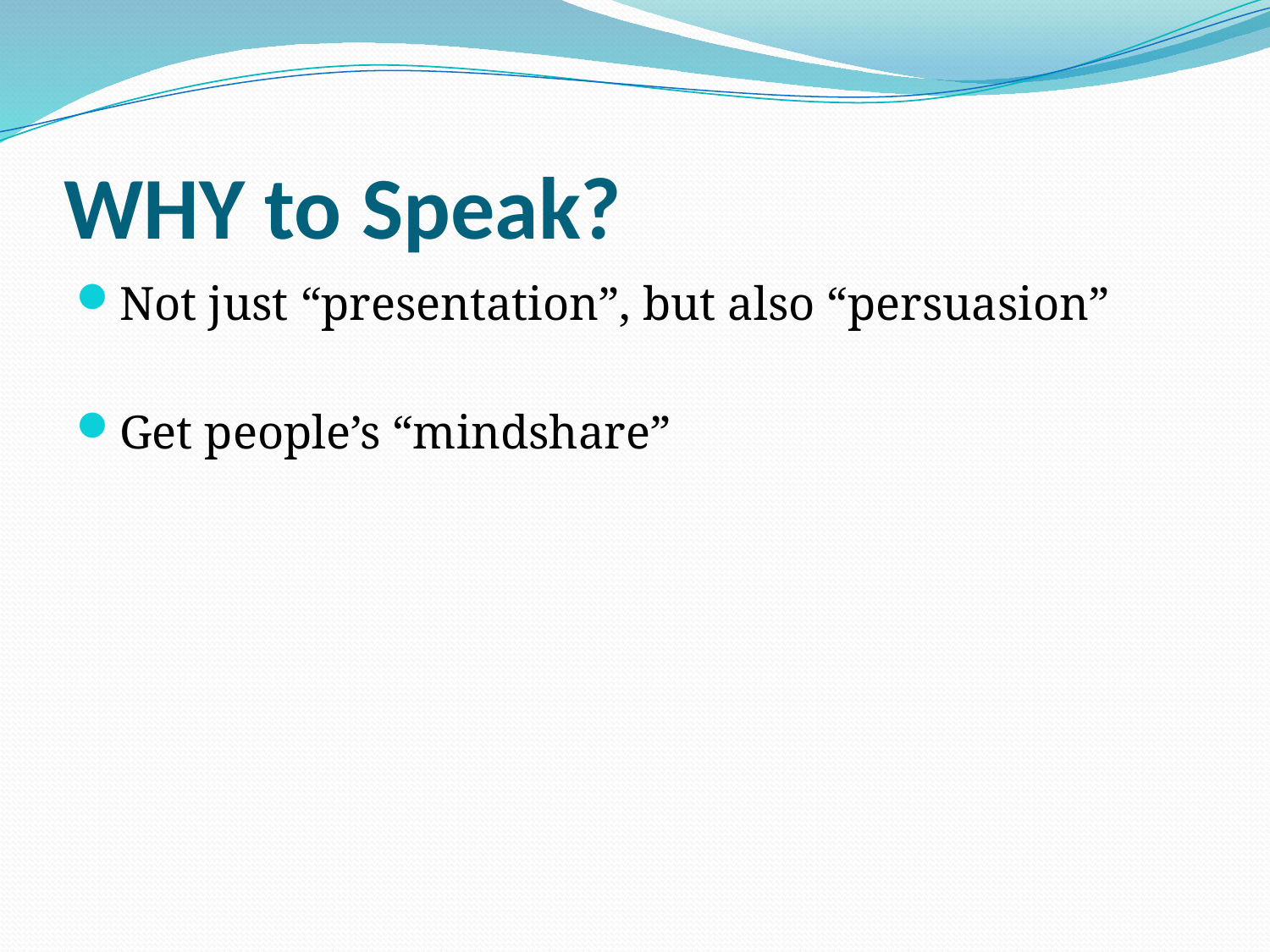

# WHY to Speak?
Not just “presentation”, but also “persuasion”

Get people’s “mindshare”